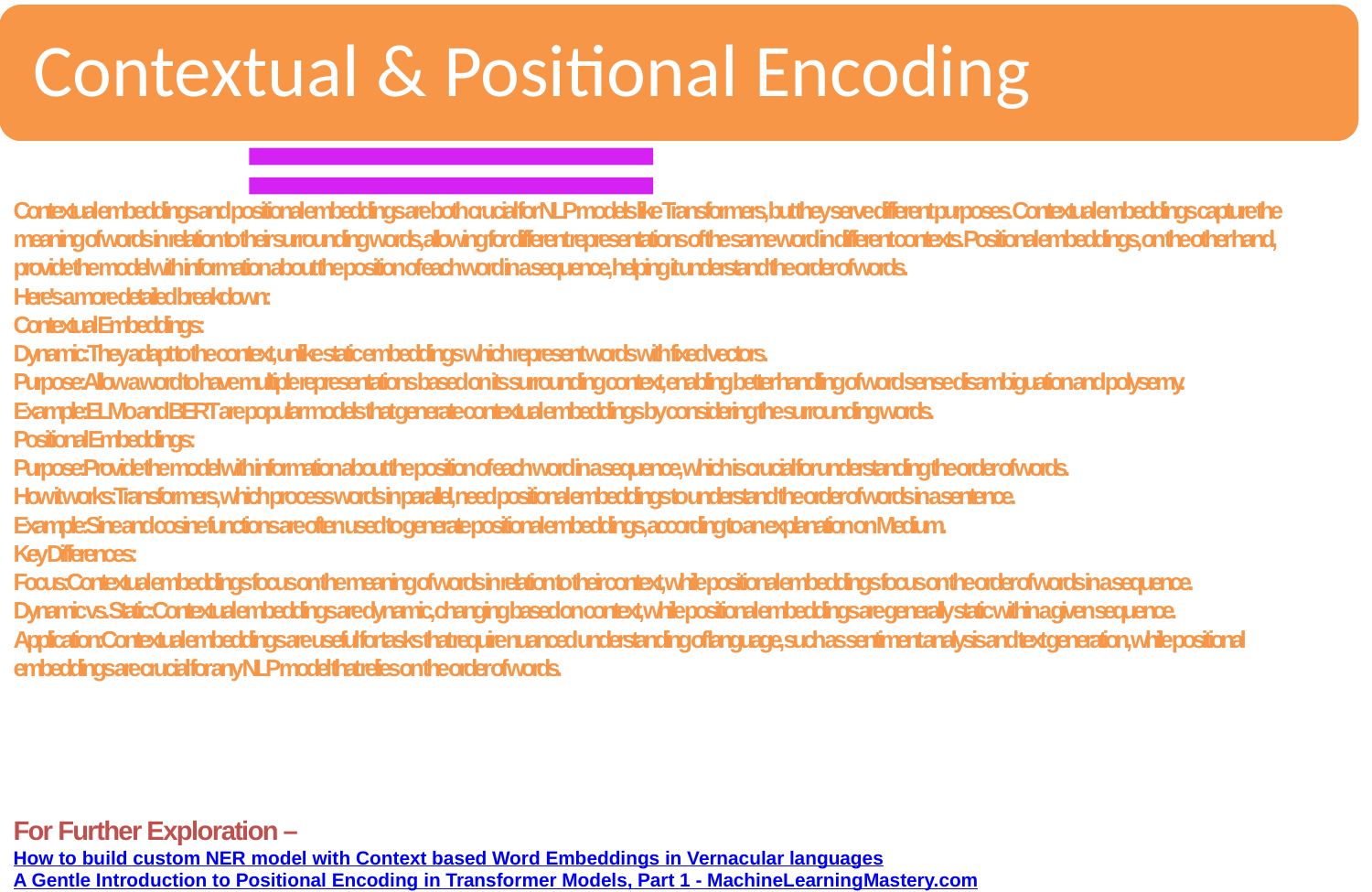

Contextual & Positional Encoding

Contextual embeddings and positional embeddings are both crucial for NLP models like Transformers, but they serve different purposes. Contextual embeddings capture the meaning of words in relation to their surrounding words, allowing for different representations of the same word in different contexts. Positional embeddings, on the other hand, provide the model with information about the position of each word in a sequence, helping it understand the order of words.
Here's a more detailed breakdown:
Contextual Embeddings:
Dynamic:They adapt to the context, unlike static embeddings which represent words with fixed vectors.
Purpose:Allow a word to have multiple representations based on its surrounding context, enabling better handling of word sense disambiguation and polysemy.
Example:ELMo and BERT are popular models that generate contextual embeddings by considering the surrounding words.
Positional Embeddings:
Purpose:Provide the model with information about the position of each word in a sequence, which is crucial for understanding the order of words.
How it works:Transformers, which process words in parallel, need positional embeddings to understand the order of words in a sentence.
Example:Sine and cosine functions are often used to generate positional embeddings, according to an explanation on Medium.
Key Differences:
Focus:Contextual embeddings focus on the meaning of words in relation to their context, while positional embeddings focus on the order of words in a sequence.
Dynamic vs. Static:Contextual embeddings are dynamic, changing based on context, while positional embeddings are generally static within a given sequence.
Application:Contextual embeddings are useful for tasks that require nuanced understanding of language, such as sentiment analysis and text generation, while positional embeddings are crucial for any NLP model that relies on the order of words.

For Further Exploration –
How to build custom NER model with Context based Word Embeddings in Vernacular languages
A Gentle Introduction to Positional Encoding in Transformer Models, Part 1 - MachineLearningMastery.com